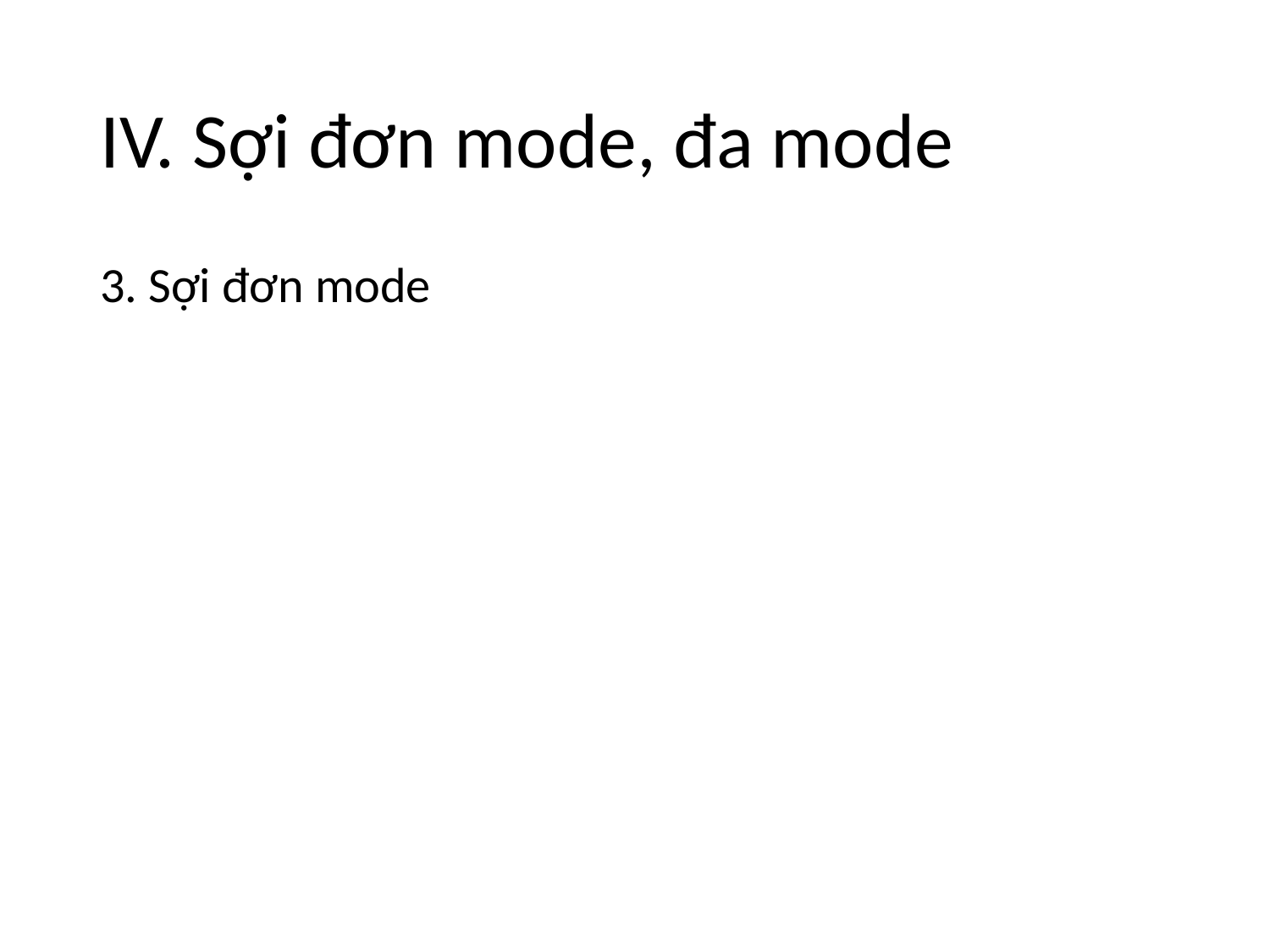

# IV. Sợi đơn mode, đa mode
3. Sợi đơn mode